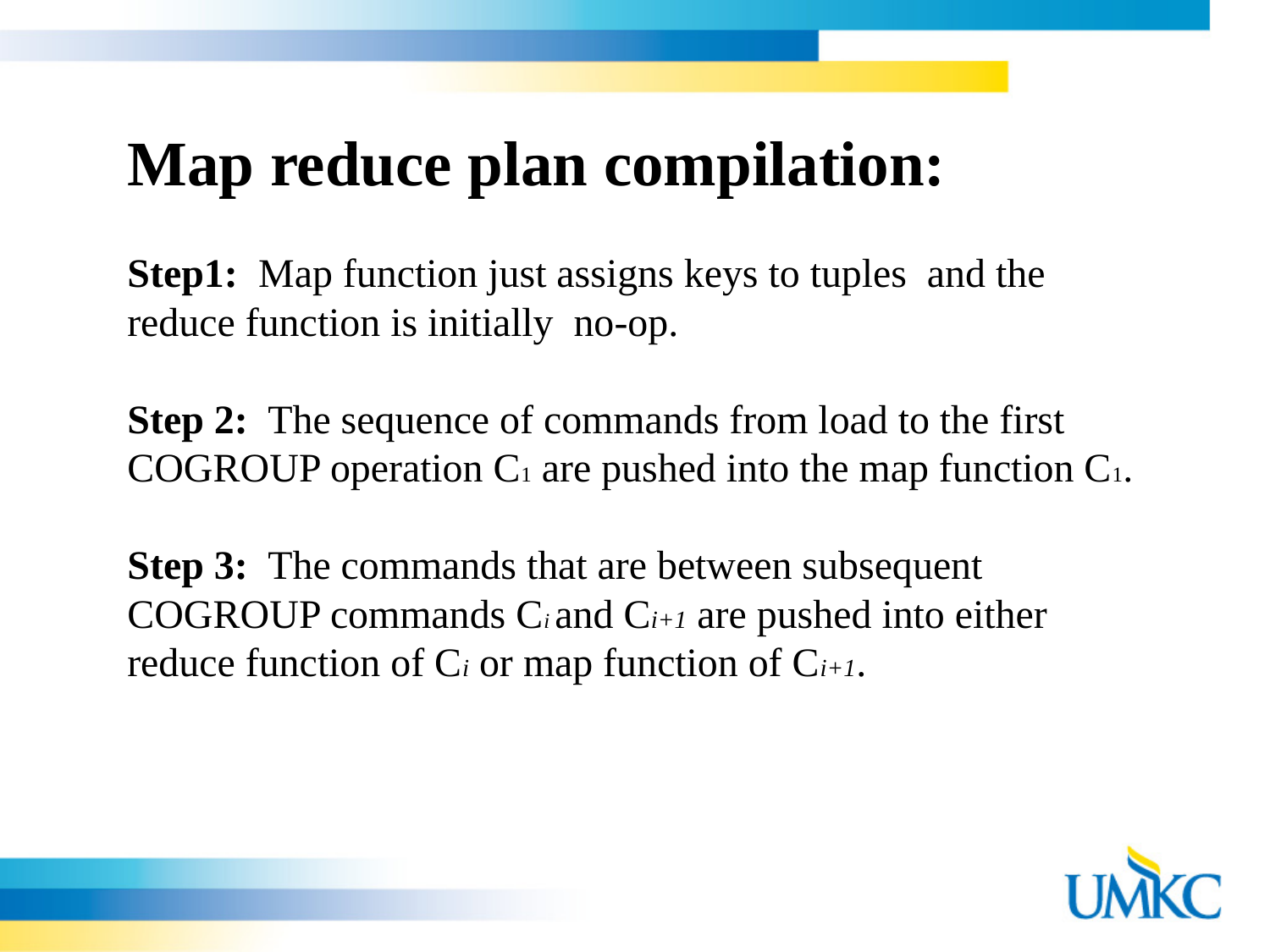

Map reduce plan compilation:

Step1:  Map function just assigns keys to tuples  and the reduce function is initially  no-op.

Step 2:  The sequence of commands from load to the first COGROUP operation C1 are pushed into the map function C1.

Step 3:  The commands that are between subsequent COGROUP commands Ci and Ci+1 are pushed into either reduce function of Ci or map function of Ci+1.